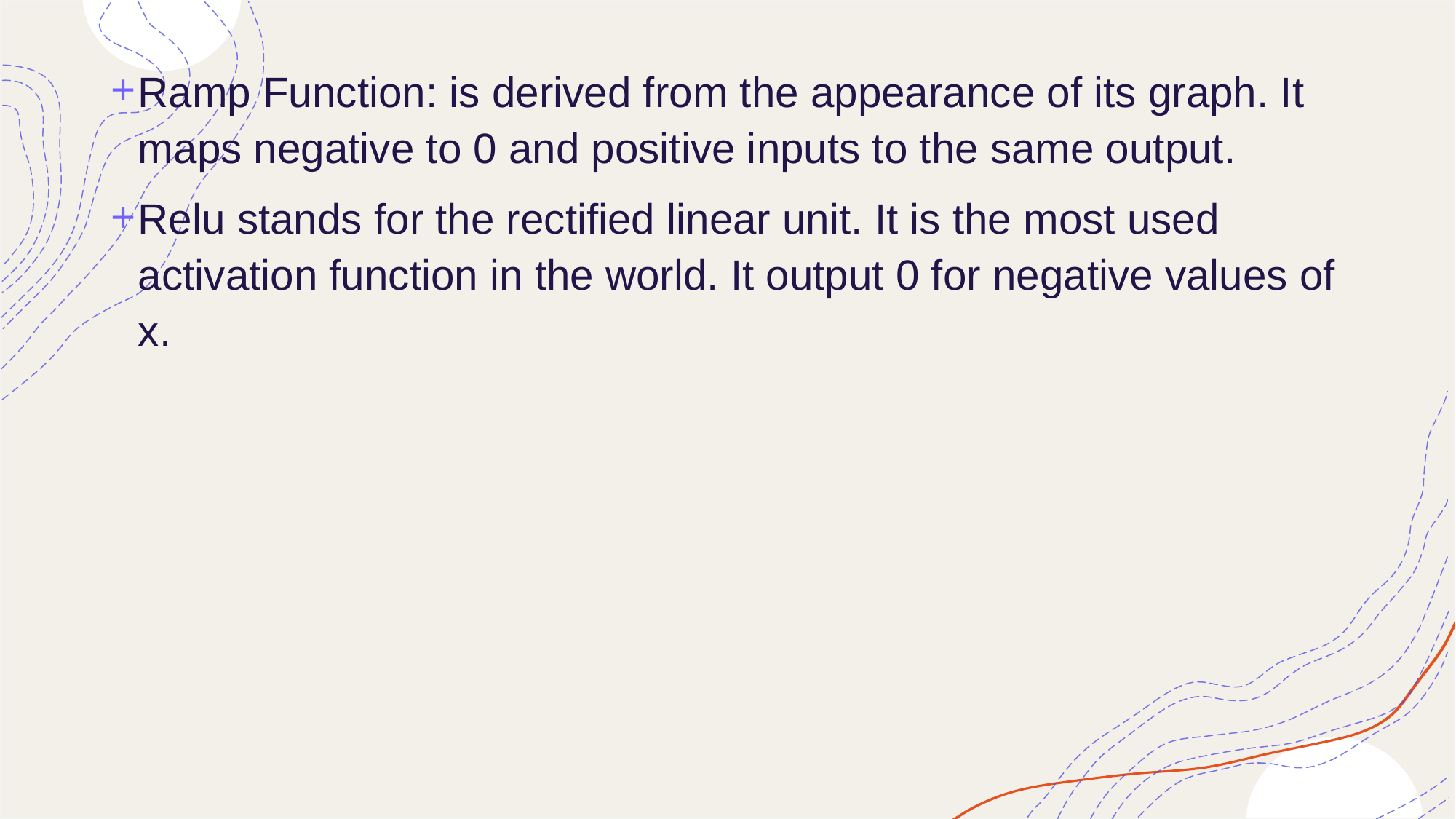

Ramp Function: is derived from the appearance of its graph. It maps negative to 0 and positive inputs to the same output.
Relu stands for the rectified linear unit. It is the most used activation function in the world. It output 0 for negative values of x.